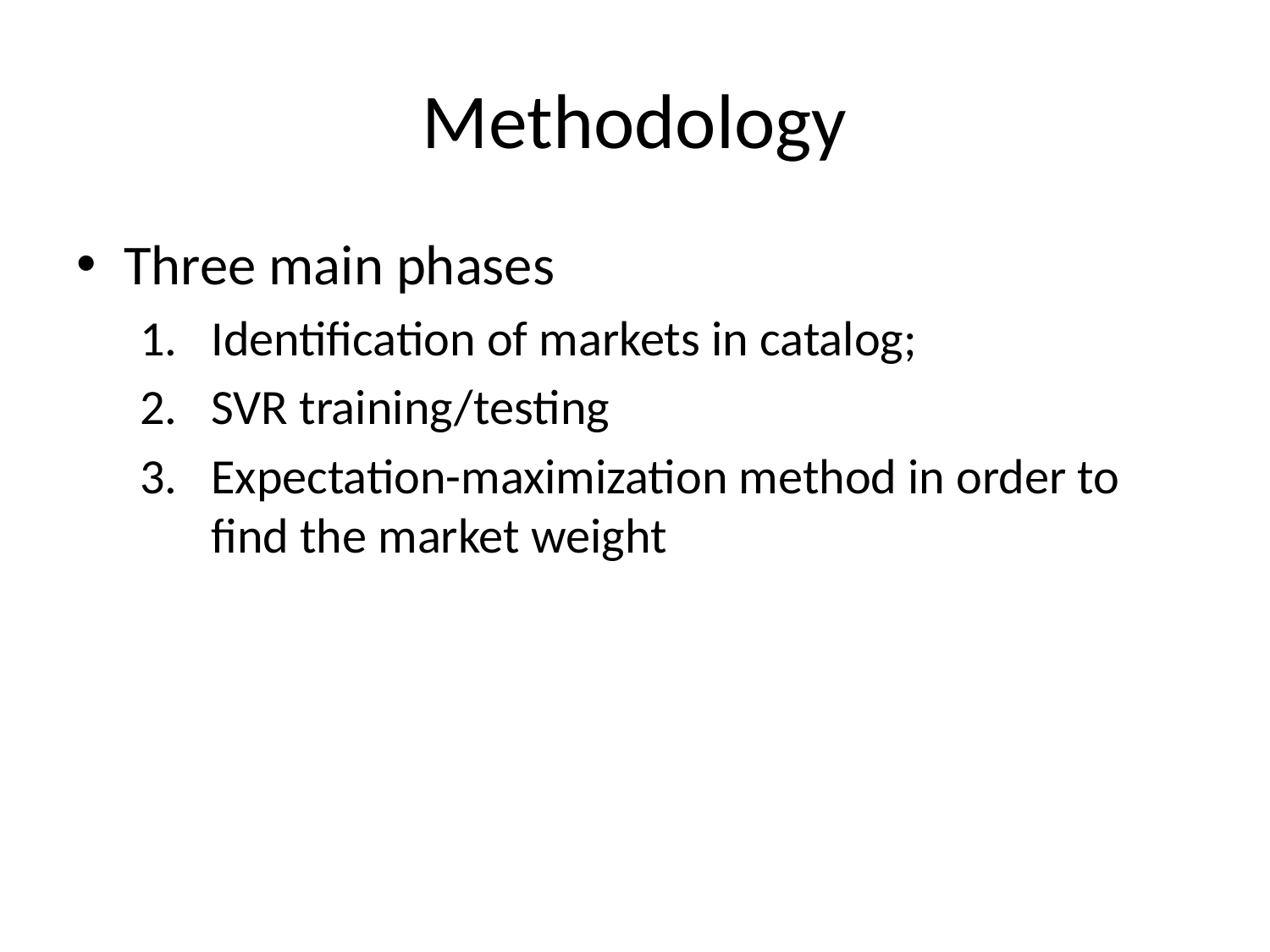

# Methodology
Three main phases
Identification of markets in catalog;
SVR training/testing
Expectation-maximization method in order to find the market weight